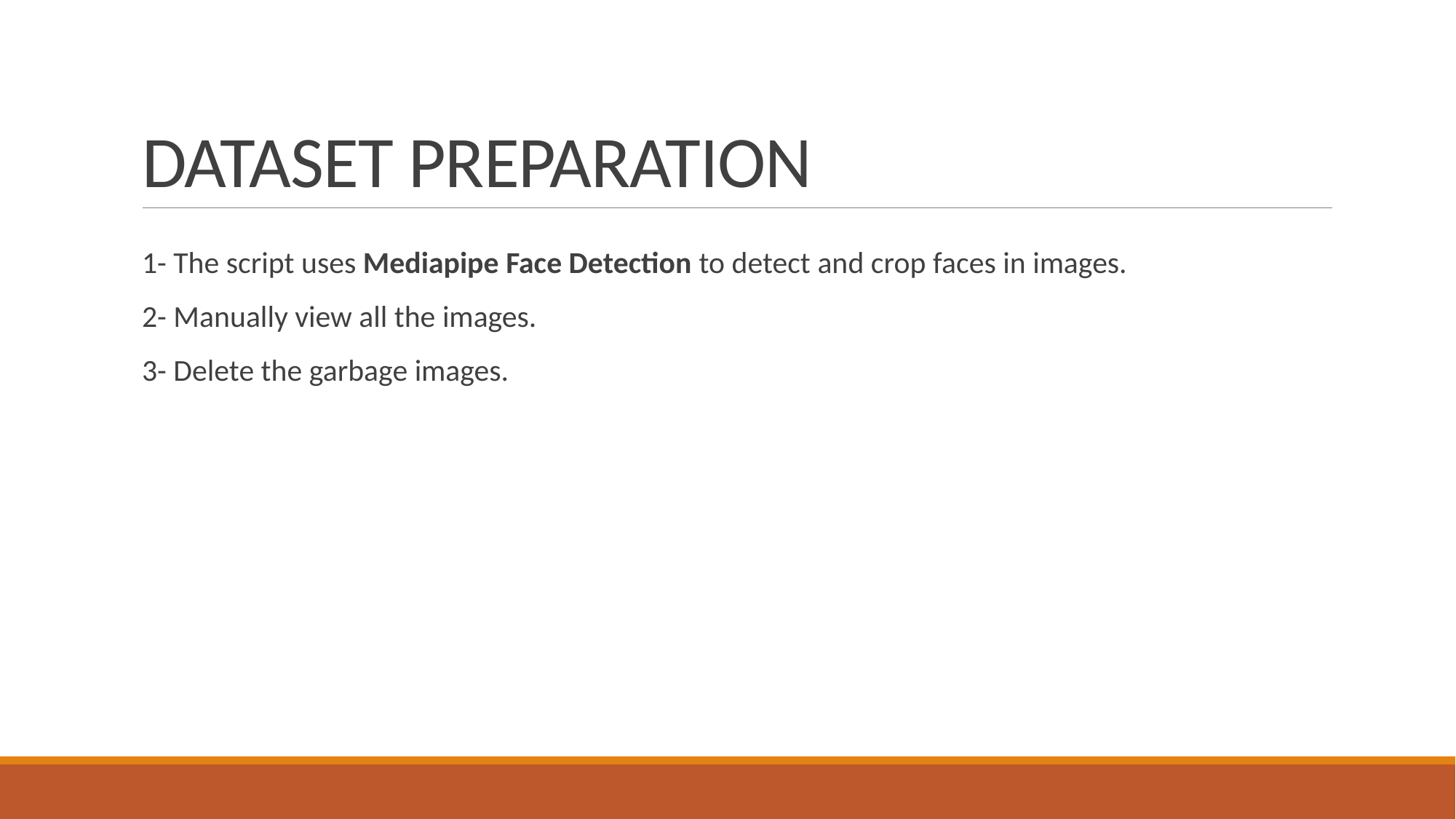

# DATASET PREPARATION
1- The script uses Mediapipe Face Detection to detect and crop faces in images.
2- Manually view all the images.
3- Delete the garbage images.